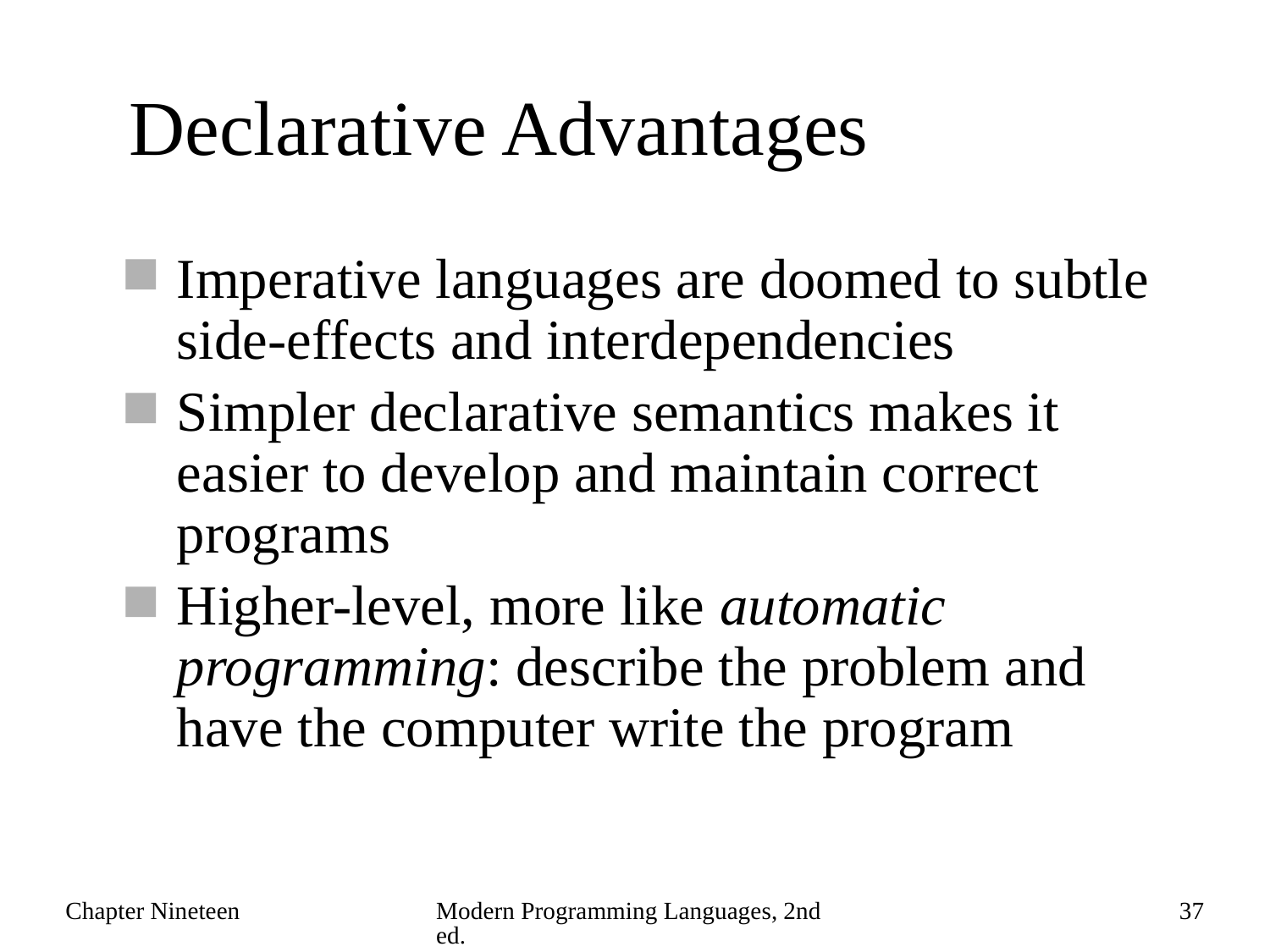

# Declarative Advantages
Imperative languages are doomed to subtle side-effects and interdependencies
Simpler declarative semantics makes it easier to develop and maintain correct programs
Higher-level, more like automatic programming: describe the problem and have the computer write the program
Chapter Nineteen
Modern Programming Languages, 2nd ed.
37